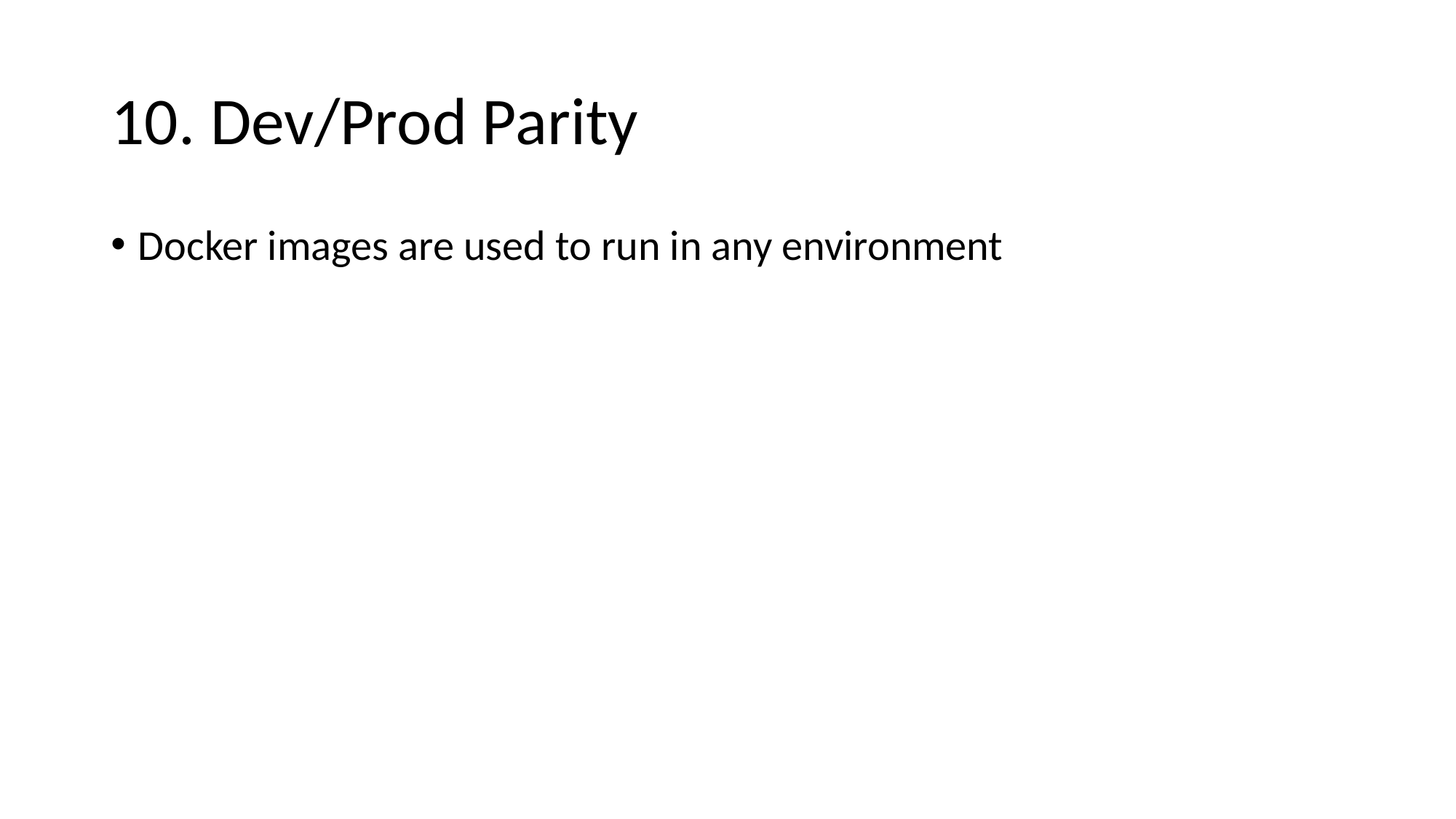

# 10. Dev/Prod Parity
Docker images are used to run in any environment